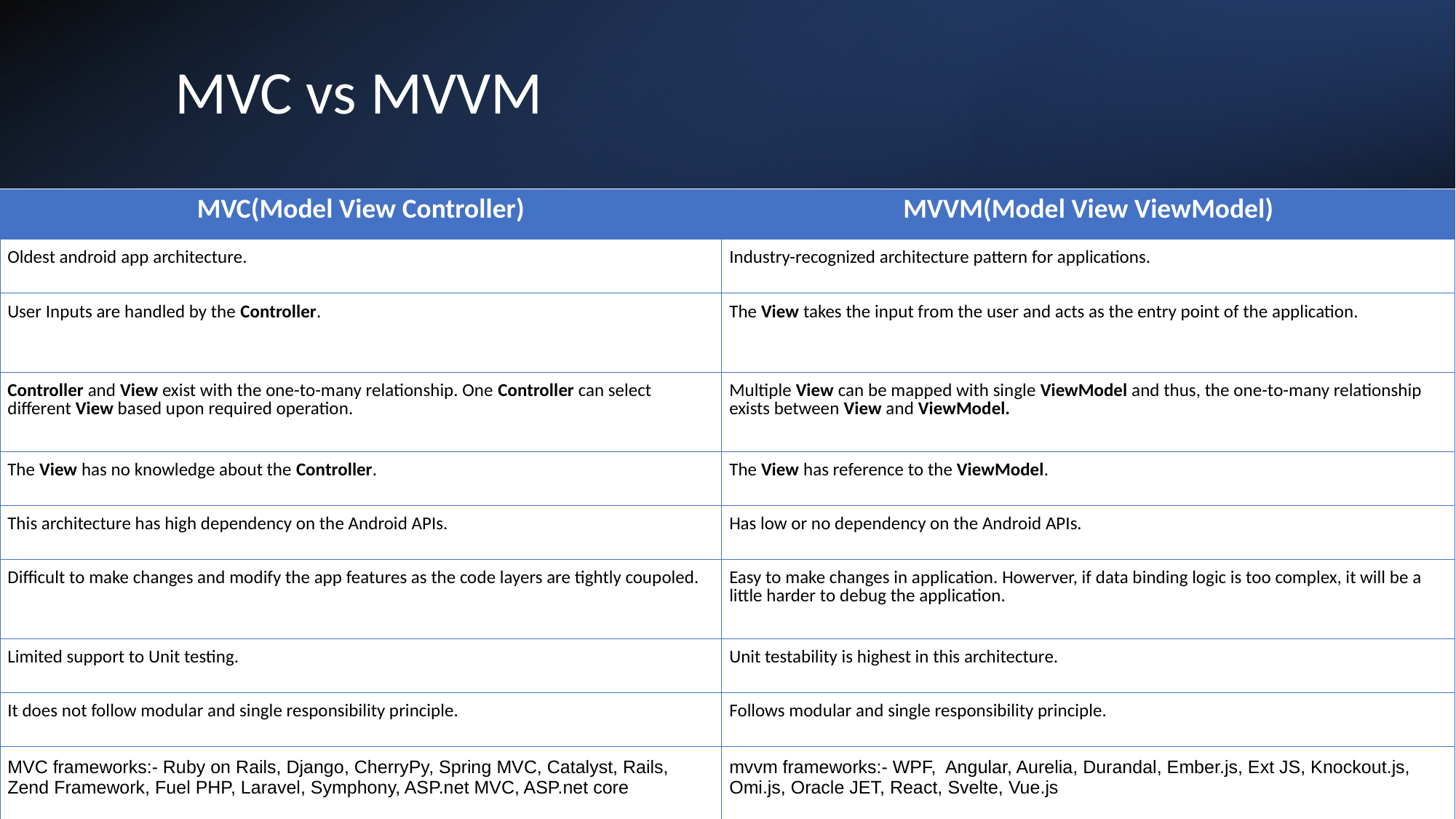

# MVC vs MVVM
| MVC(Model View Controller) | MVVM(Model View ViewModel) |
| --- | --- |
| Oldest android app architecture. | Industry-recognized architecture pattern for applications. |
| User Inputs are handled by the Controller. | The View takes the input from the user and acts as the entry point of the application. |
| Controller and View exist with the one-to-many relationship. One Controller can select different View based upon required operation. | Multiple View can be mapped with single ViewModel and thus, the one-to-many relationship exists between View and ViewModel. |
| The View has no knowledge about the Controller. | The View has reference to the ViewModel. |
| This architecture has high dependency on the Android APIs. | Has low or no dependency on the Android APIs. |
| Difficult to make changes and modify the app features as the code layers are tightly coupoled. | Easy to make changes in application. Howerver, if data binding logic is too complex, it will be a little harder to debug the application. |
| Limited support to Unit testing. | Unit testability is highest in this architecture. |
| It does not follow modular and single responsibility principle. | Follows modular and single responsibility principle. |
| MVC frameworks:- Ruby on Rails, Django, CherryPy, Spring MVC, Catalyst, Rails, Zend Framework, Fuel PHP, Laravel, Symphony, ASP.net MVC, ASP.net core | mvvm frameworks:- WPF, Angular, Aurelia, Durandal, Ember.js, Ext JS, Knockout.js, Omi.js, Oracle JET, React, Svelte, Vue.js |